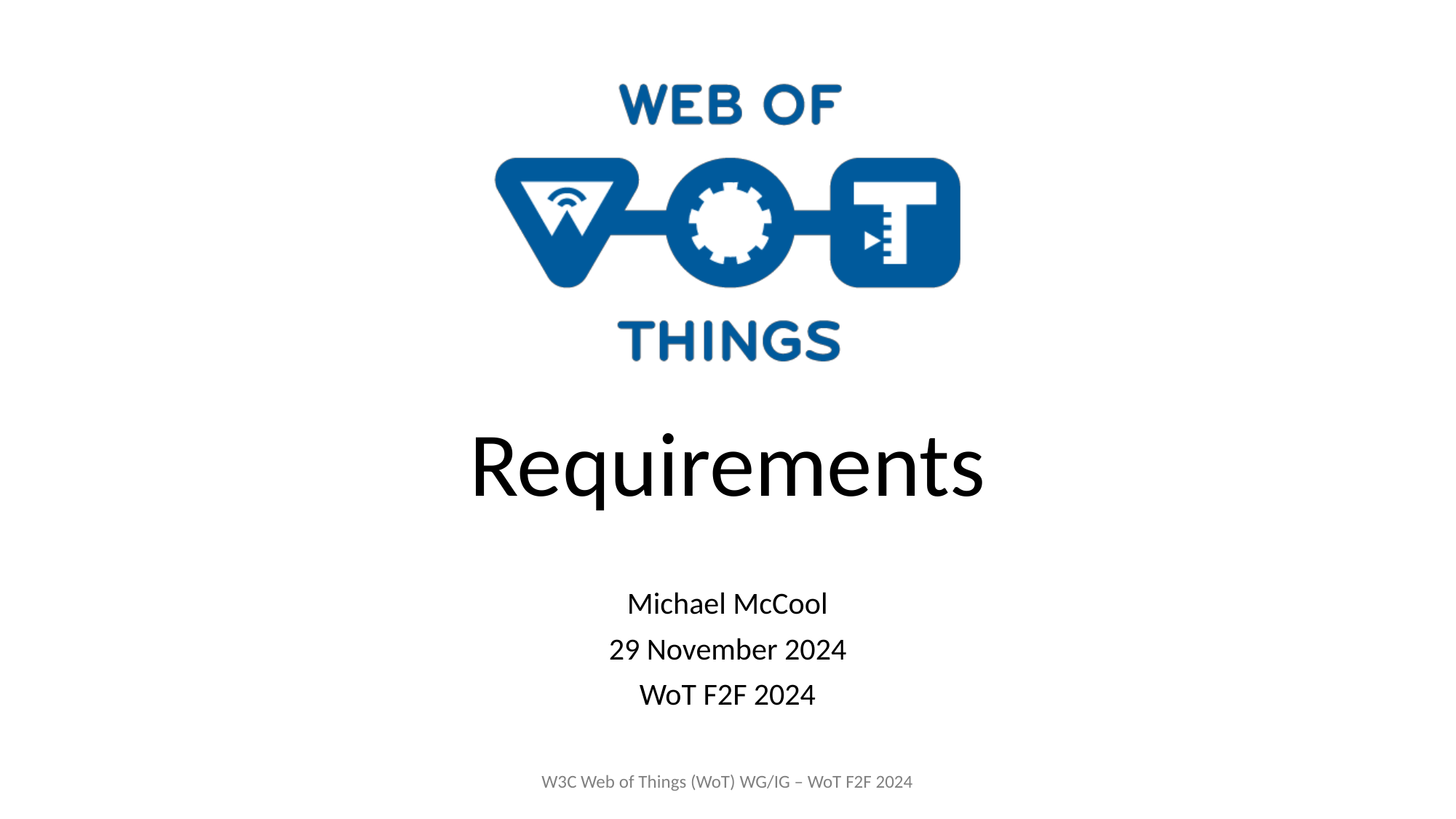

# Requirements
Michael McCool
29 November 2024
WoT F2F 2024
W3C Web of Things (WoT) WG/IG – WoT F2F 2024